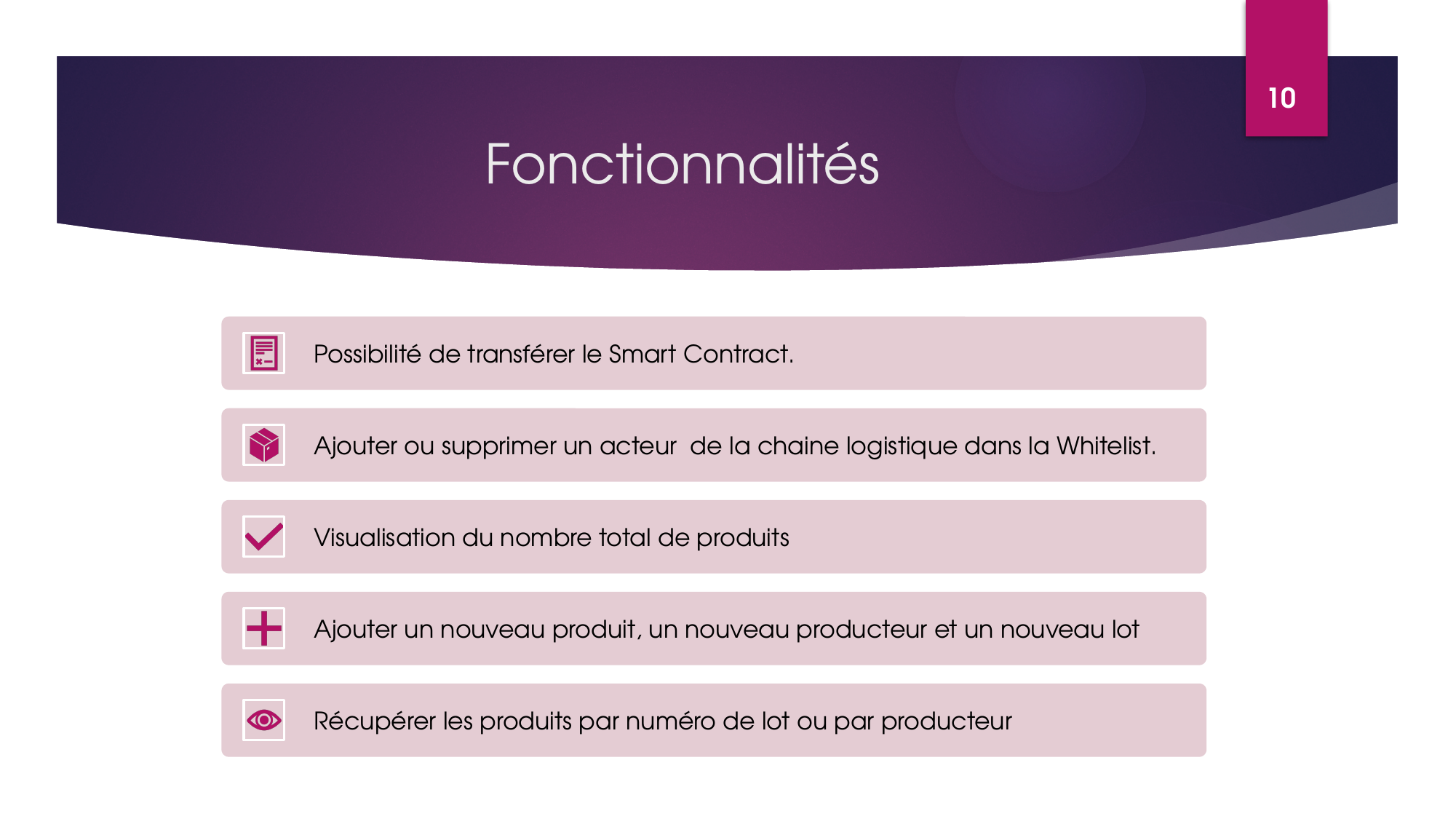

10
# Fonctionnalités
Possibilité de transférer le Smart Contract.
Ajouter ou supprimer un acteur  de la chaine logistique dans la Whitelist.
Visualisation du nombre total de produits
Ajouter un nouveau produit, un nouveau producteur et un nouveau lot
Récupérer les produits par numéro de lot ou par producteur